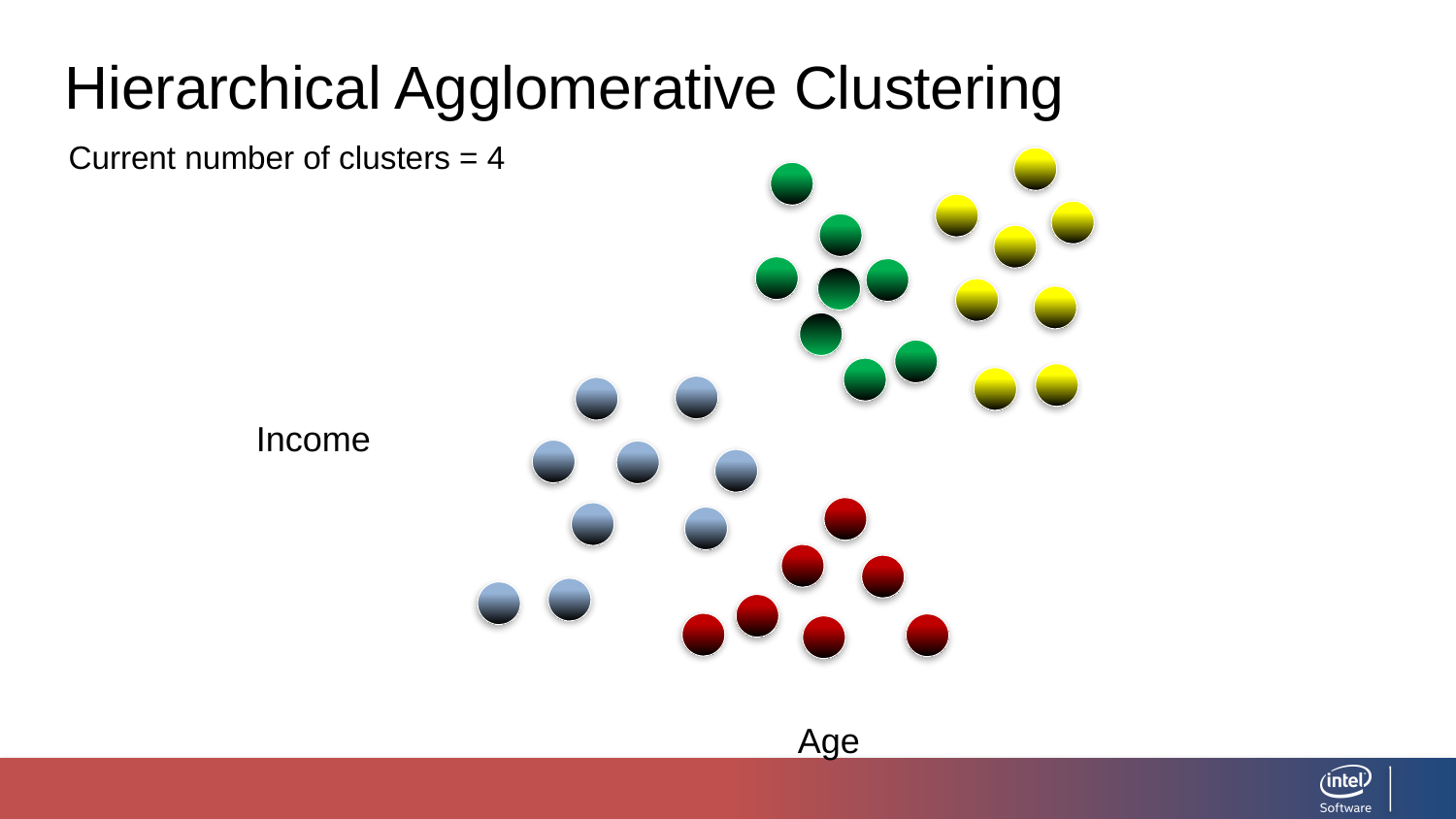

Hierarchical Agglomerative Clustering
Current number of clusters = 4

Income

Age